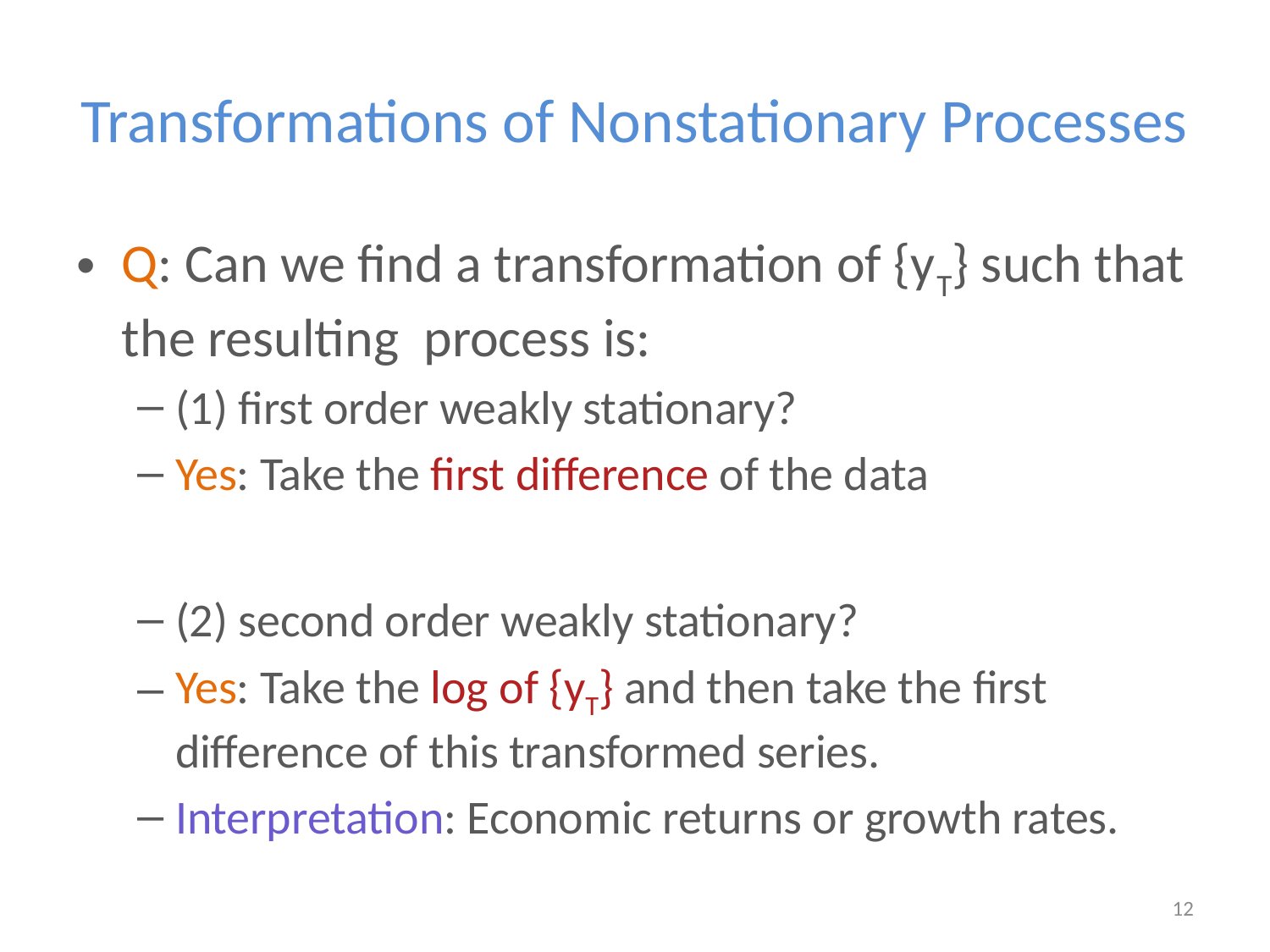

# Transformations of Nonstationary Processes
Q: Can we find a transformation of {yT} such that the resulting  process is:
(1) first order weakly stationary?
Yes: Take the first difference of the data

(2) second order weakly stationary?
Yes: Take the log of {yT} and then take the first difference of this transformed series.
Interpretation: Economic returns or growth rates.
12